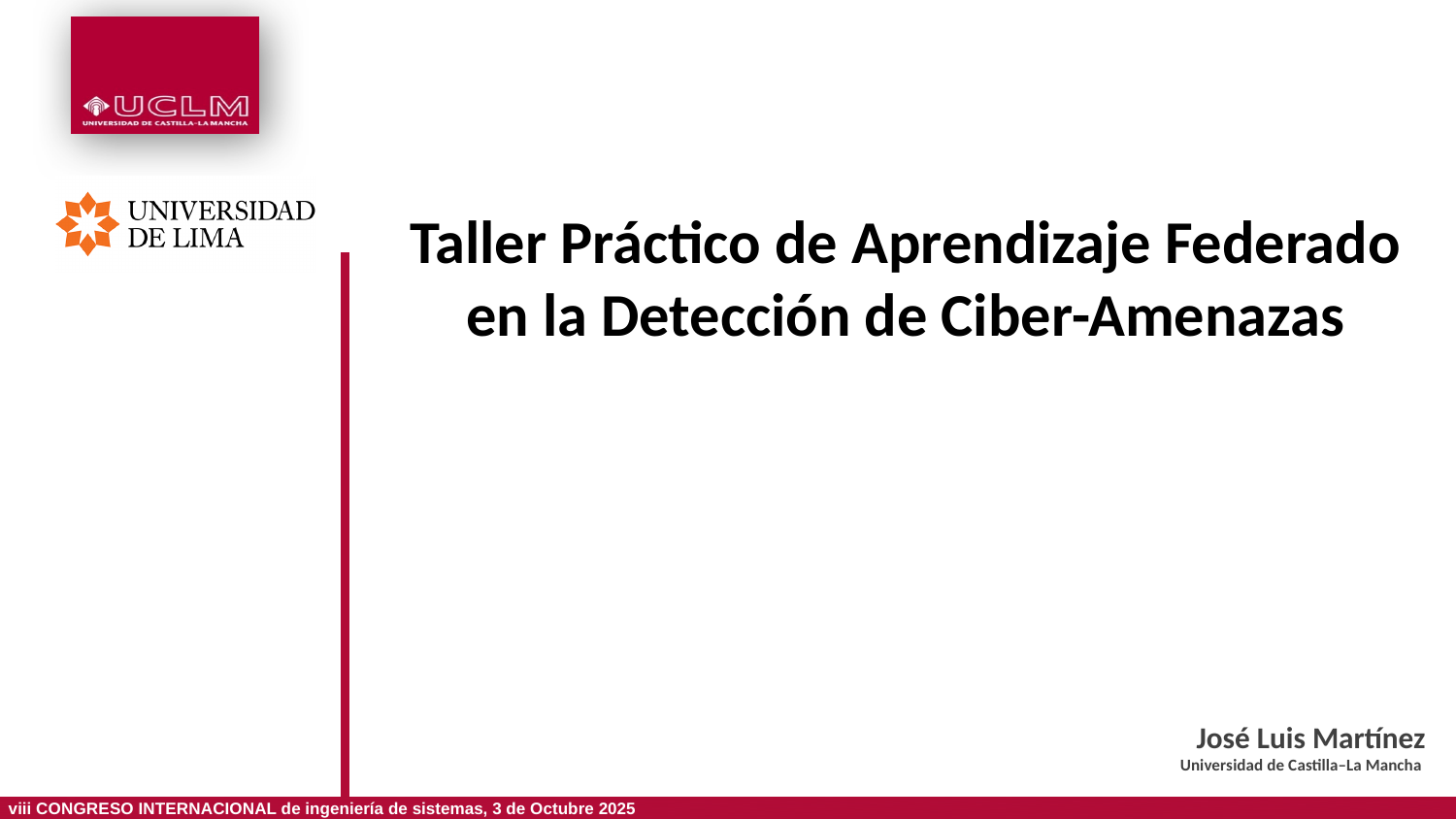

# Taller Práctico de Aprendizaje Federado en la Detección de Ciber-Amenazas